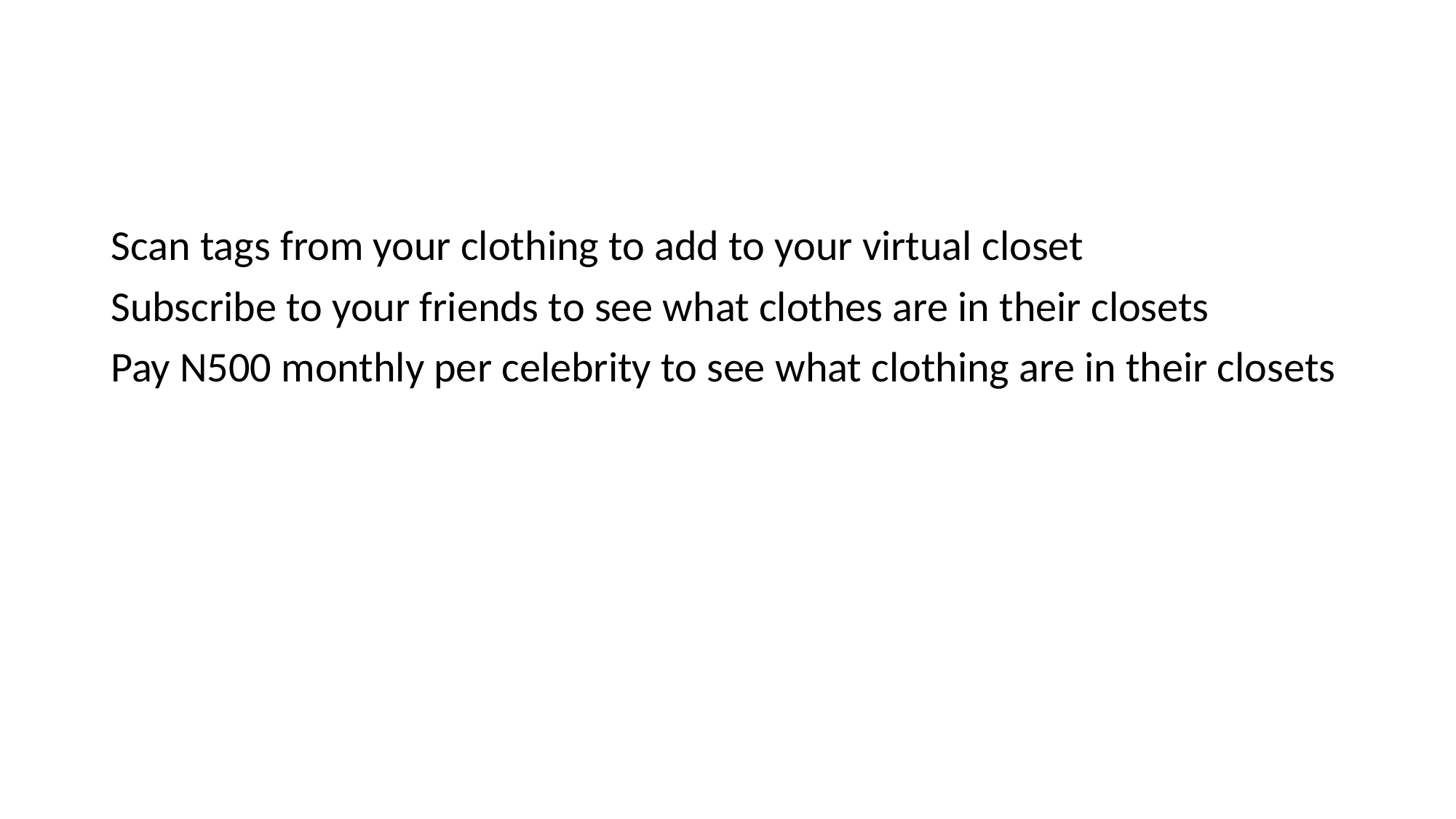

#
Scan tags from your clothing to add to your virtual closet
Subscribe to your friends to see what clothes are in their closets
Pay N500 monthly per celebrity to see what clothing are in their closets